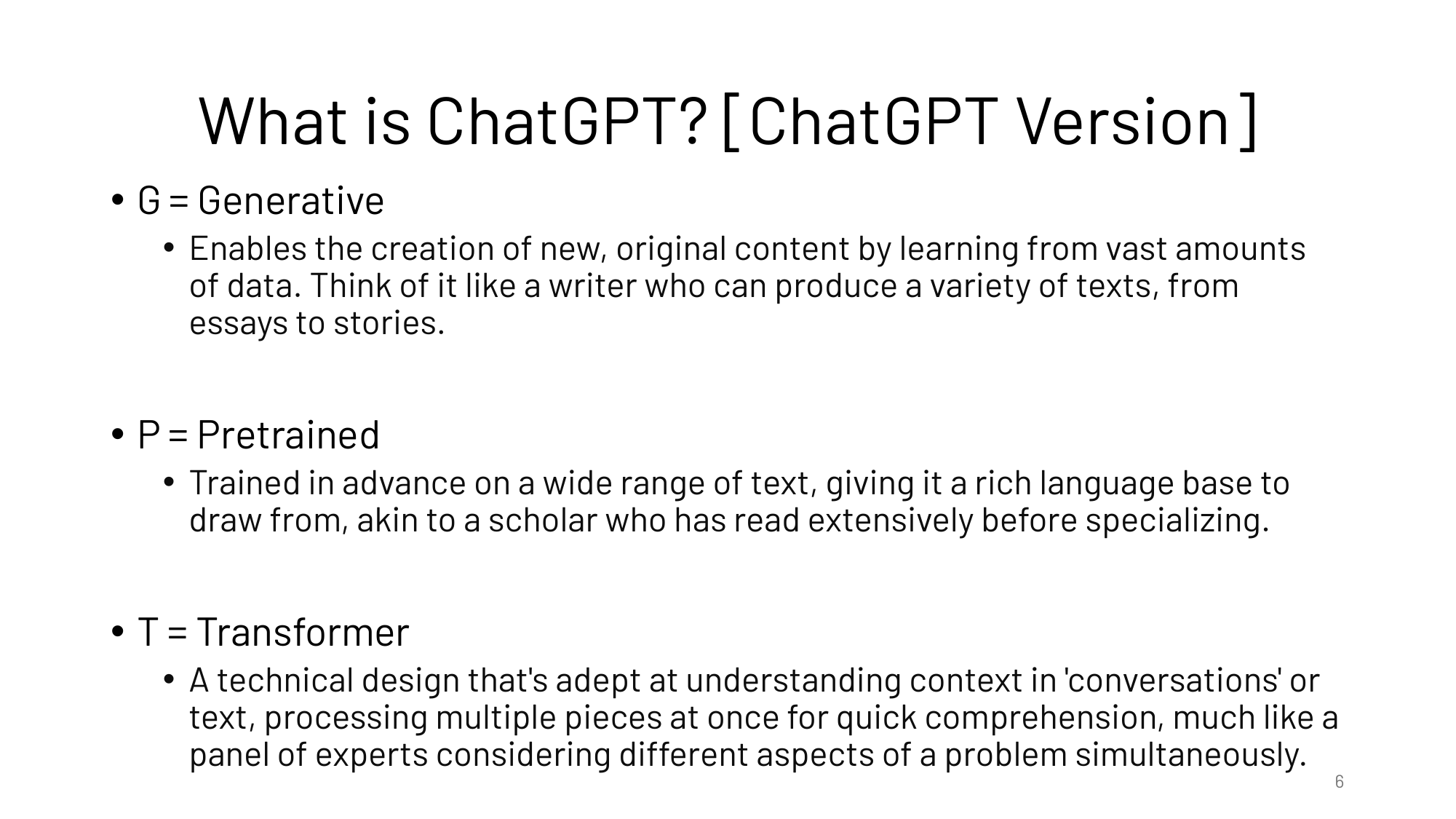

# What is ChatGPT? [ChatGPT Version]
G = Generative
Enables the creation of new, original content by learning from vast amounts of data. Think of it like a writer who can produce a variety of texts, from essays to stories.

P = Pretrained
Trained in advance on a wide range of text, giving it a rich language base to draw from, akin to a scholar who has read extensively before specializing.

T = Transformer
A technical design that's adept at understanding context in 'conversations' or text, processing multiple pieces at once for quick comprehension, much like a panel of experts considering different aspects of a problem simultaneously.
6